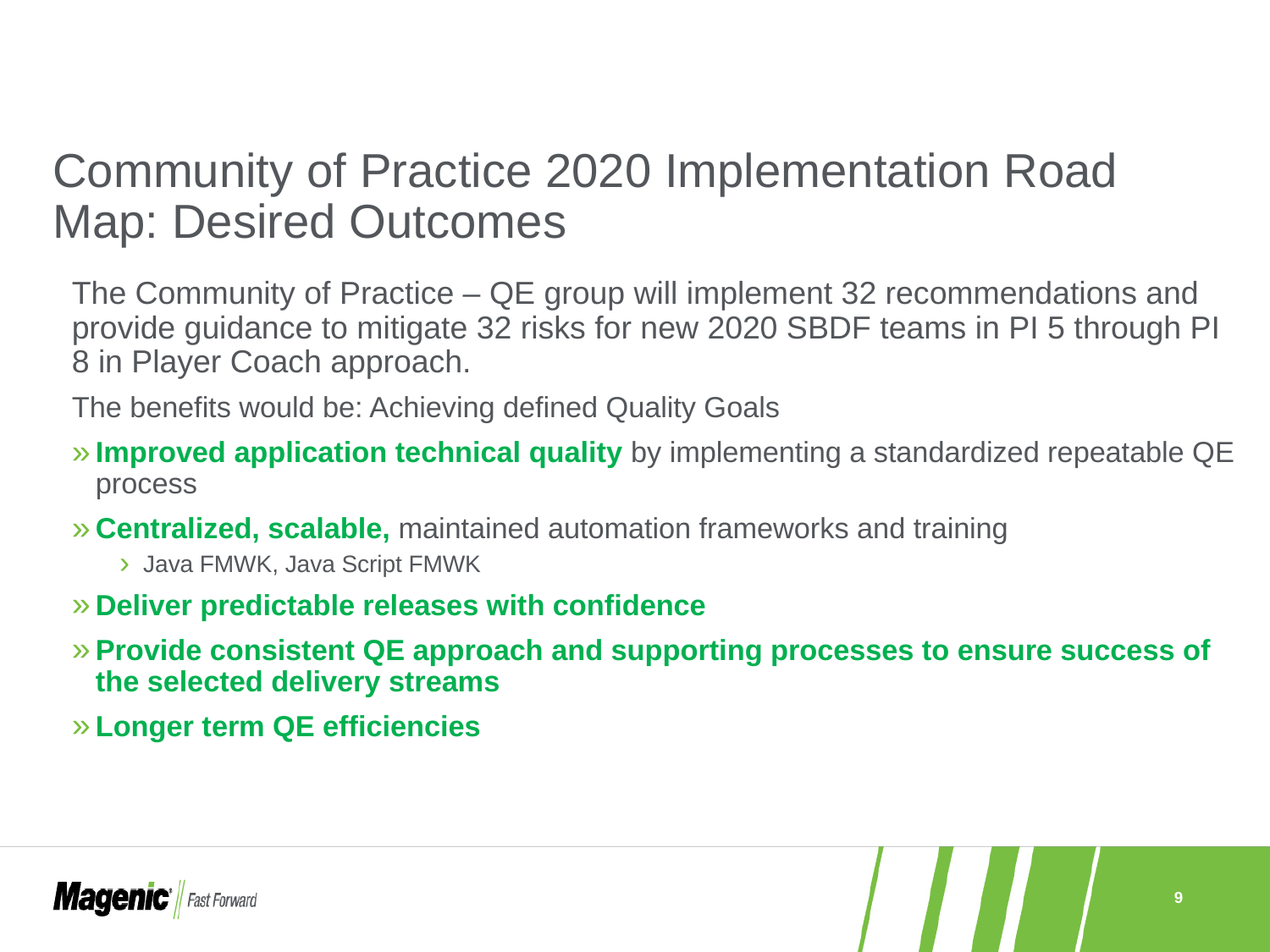

# Community of Practice 2020 Implementation Road Map: Desired Outcomes
The Community of Practice – QE group will implement 32 recommendations and provide guidance to mitigate 32 risks for new 2020 SBDF teams in PI 5 through PI 8 in Player Coach approach.
The benefits would be: Achieving defined Quality Goals
Improved application technical quality by implementing a standardized repeatable QE process
Centralized, scalable, maintained automation frameworks and training
Java FMWK, Java Script FMWK
Deliver predictable releases with confidence
Provide consistent QE approach and supporting processes to ensure success of the selected delivery streams
Longer term QE efficiencies